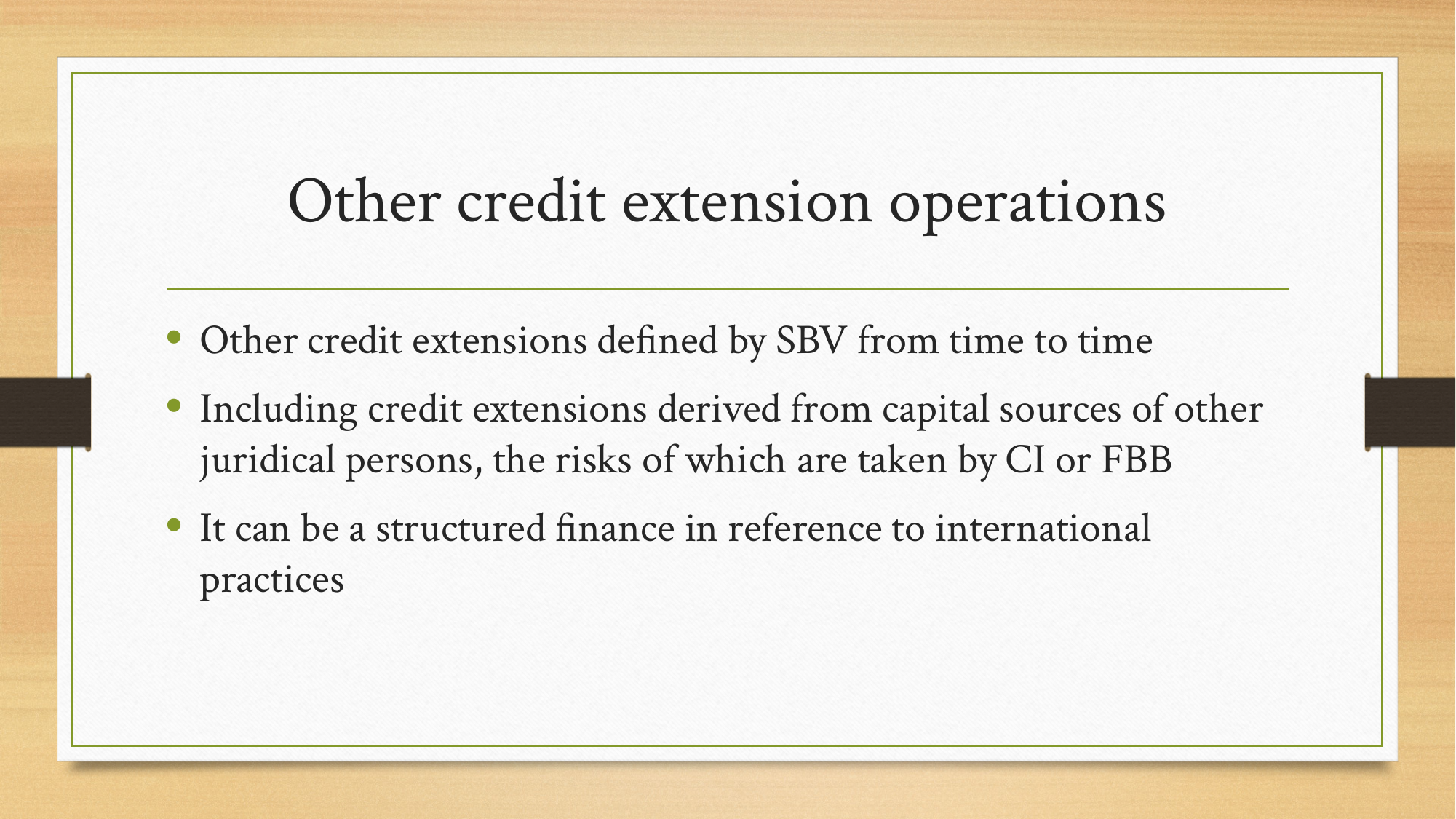

# Other credit extension operations
Other credit extensions defined by SBV from time to time
Including credit extensions derived from capital sources of other juridical persons, the risks of which are taken by CI or FBB
It can be a structured finance in reference to international practices